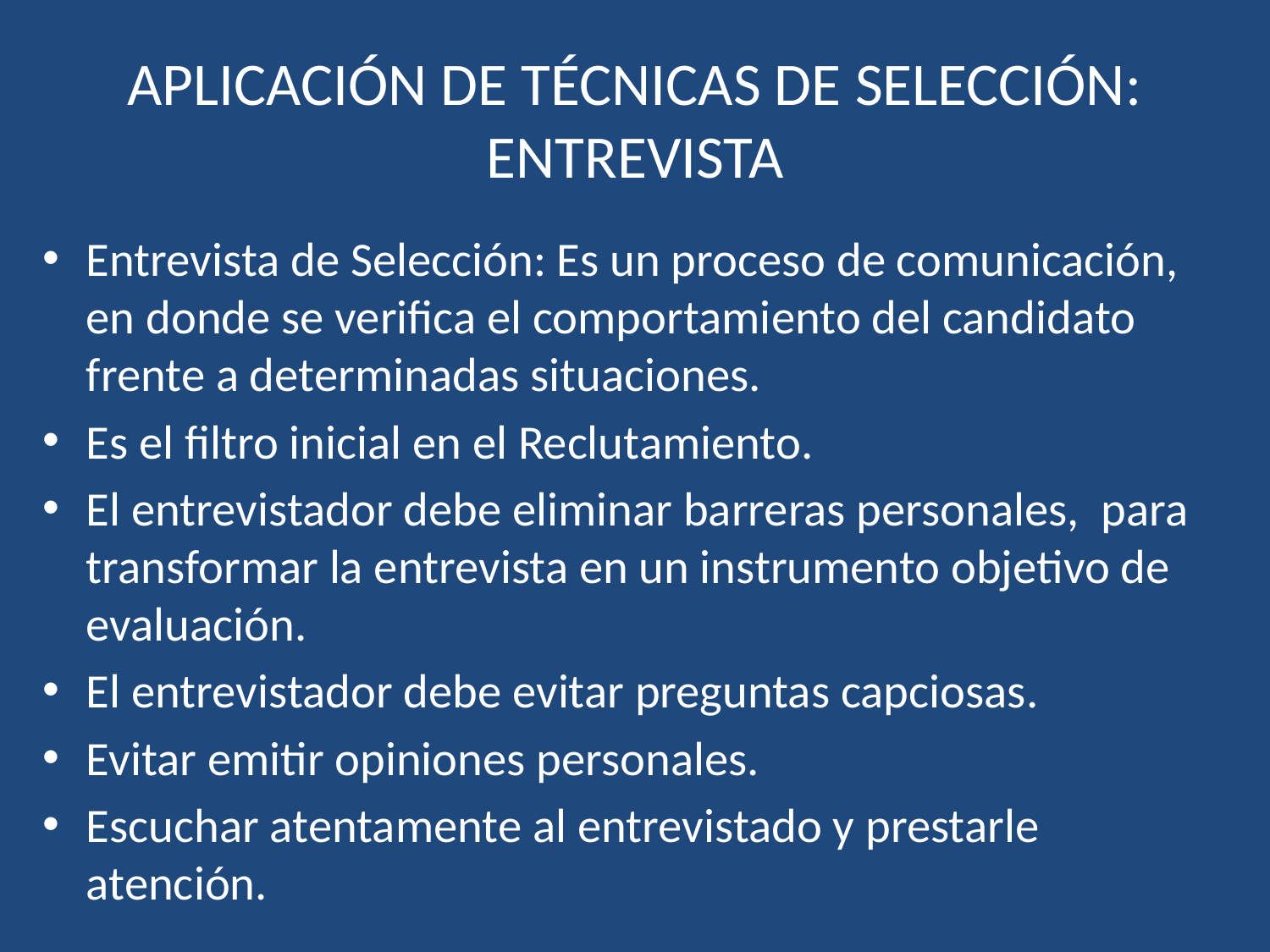

# APLICACIÓN DE TÉCNICAS DE SELECCIÓN: ENTREVISTA
Entrevista de Selección: Es un proceso de comunicación, en donde se verifica el comportamiento del candidato frente a determinadas situaciones.
Es el filtro inicial en el Reclutamiento.
El entrevistador debe eliminar barreras personales,  para transformar la entrevista en un instrumento objetivo de evaluación.
El entrevistador debe evitar preguntas capciosas.
Evitar emitir opiniones personales.
Escuchar atentamente al entrevistado y prestarle atención.